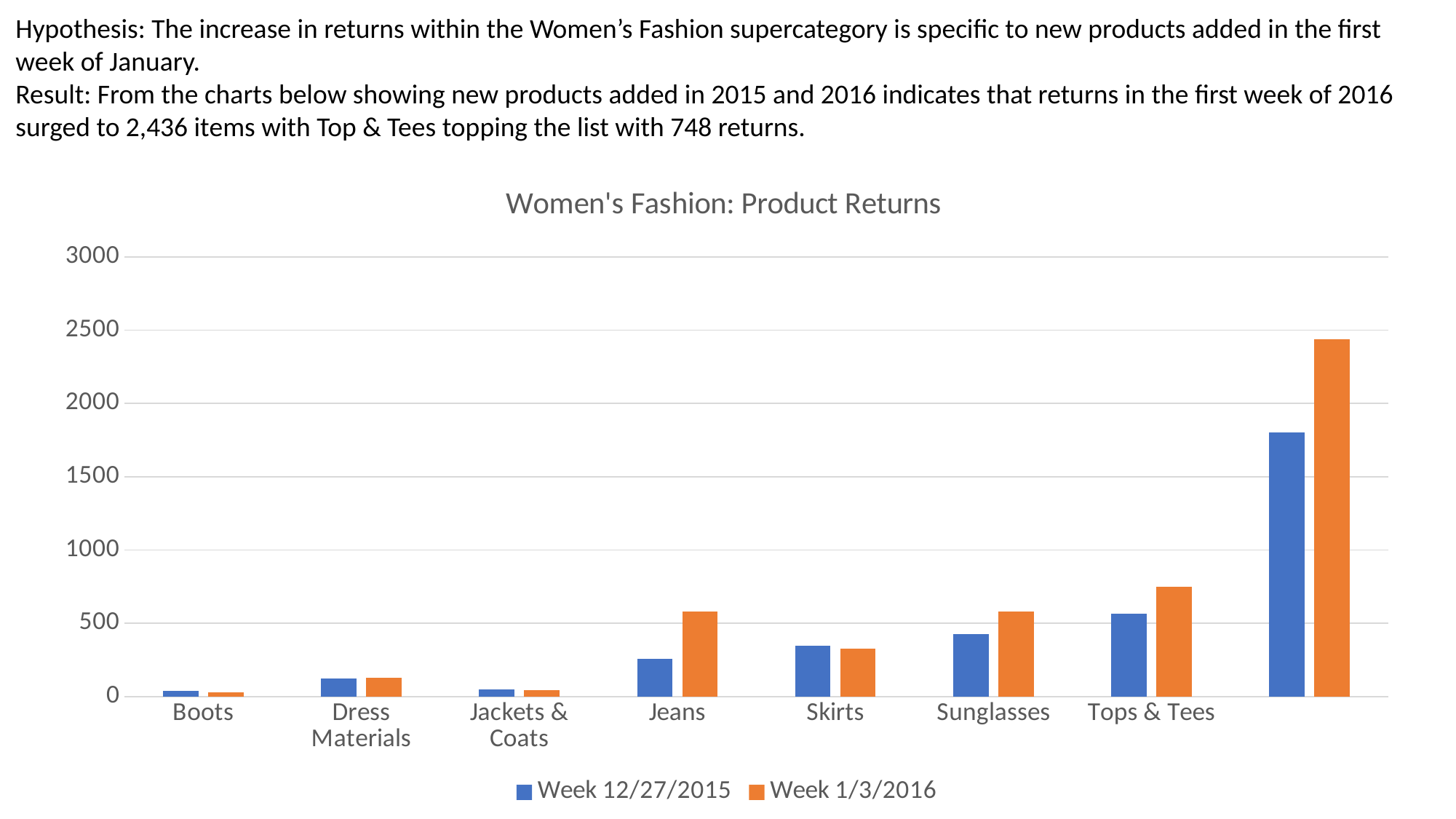

Hypothesis: The increase in returns within the Women’s Fashion supercategory is specific to new products added in the first week of January.
Result: From the charts below showing new products added in 2015 and 2016 indicates that returns in the first week of 2016 surged to 2,436 items with Top & Tees topping the list with 748 returns.

### Chart: Women's Fashion: Product Returns

| Category | Week 12/27/2015 | Week 1/3/2016 |
|---|---|---|
| Boots | 39.0 | 31.0 |
| Dress Materials | 121.0 | 127.0 |
| Jackets & Coats | 49.0 | 43.0 |
| Jeans | 257.0 | 582.0 |
| Skirts | 346.0 | 327.0 |
| Sunglasses | 427.0 | 578.0 |
| Tops & Tees | 563.0 | 748.0 |